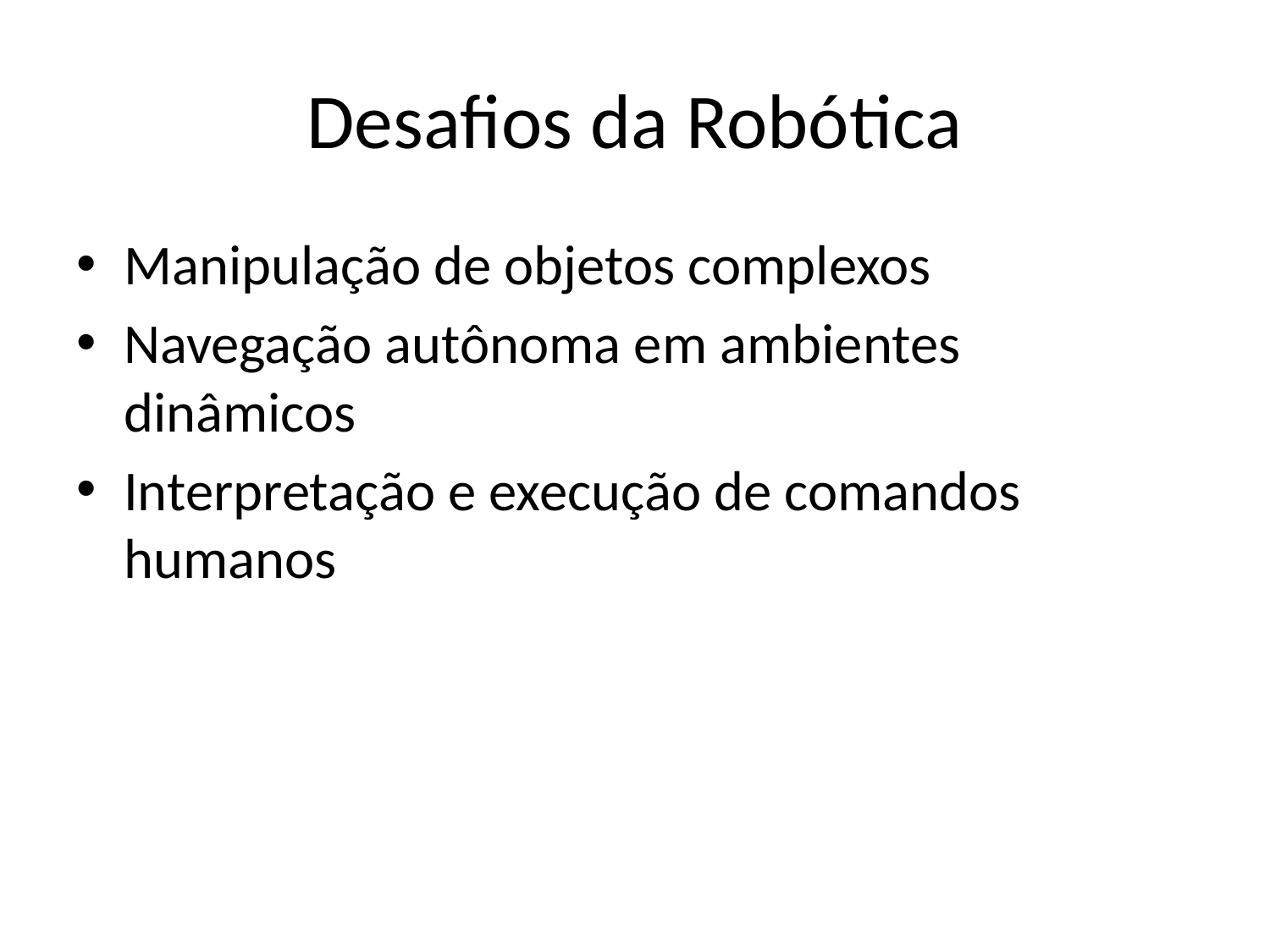

# Desafios da Robótica
Manipulação de objetos complexos
Navegação autônoma em ambientes dinâmicos
Interpretação e execução de comandos humanos